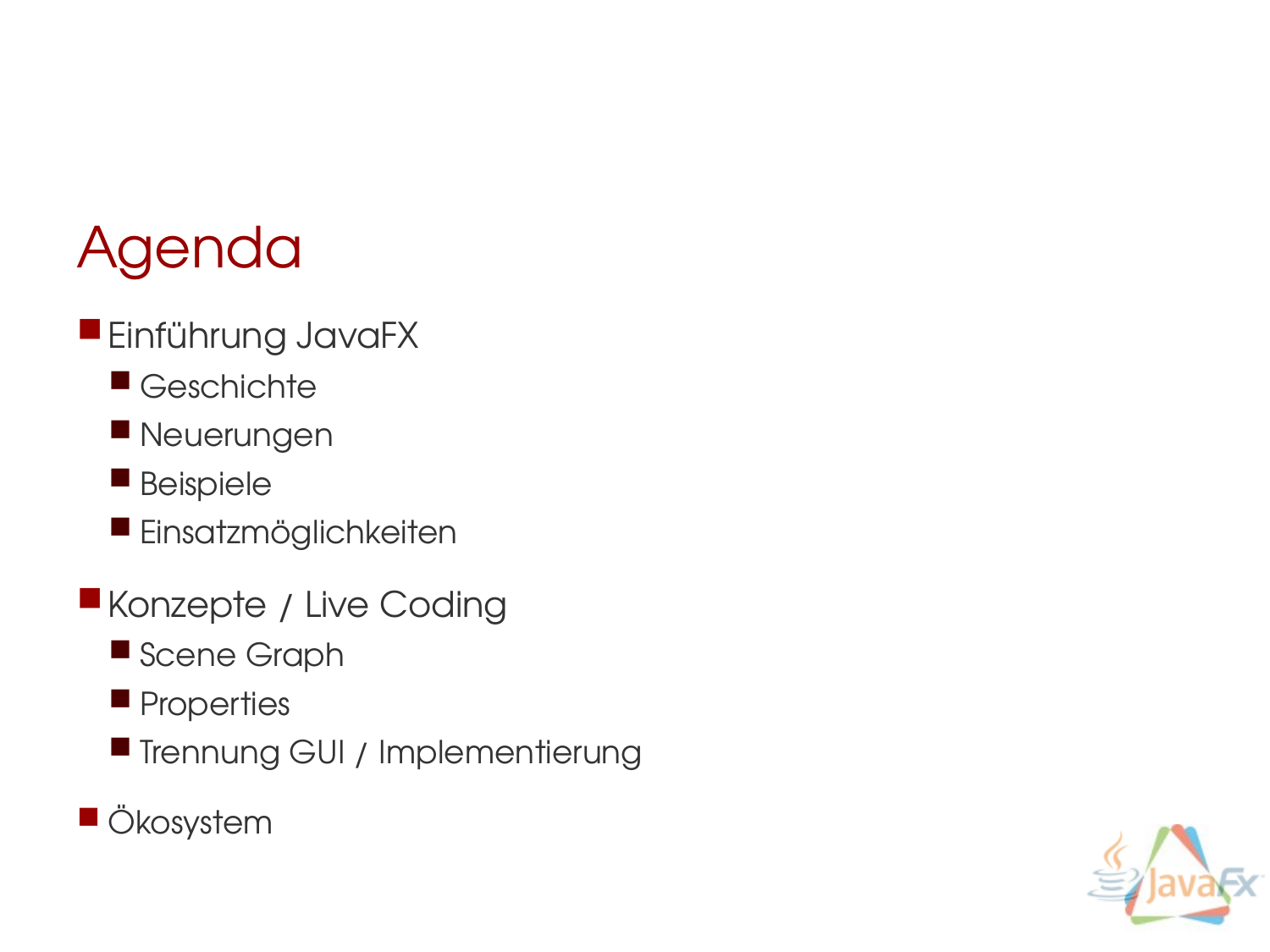

# Agenda
Einführung JavaFX
Geschichte
Neuerungen
Beispiele
Einsatzmöglichkeiten
Konzepte / Live Coding
Scene Graph
Properties
Trennung GUI / Implementierung
Ökosystem